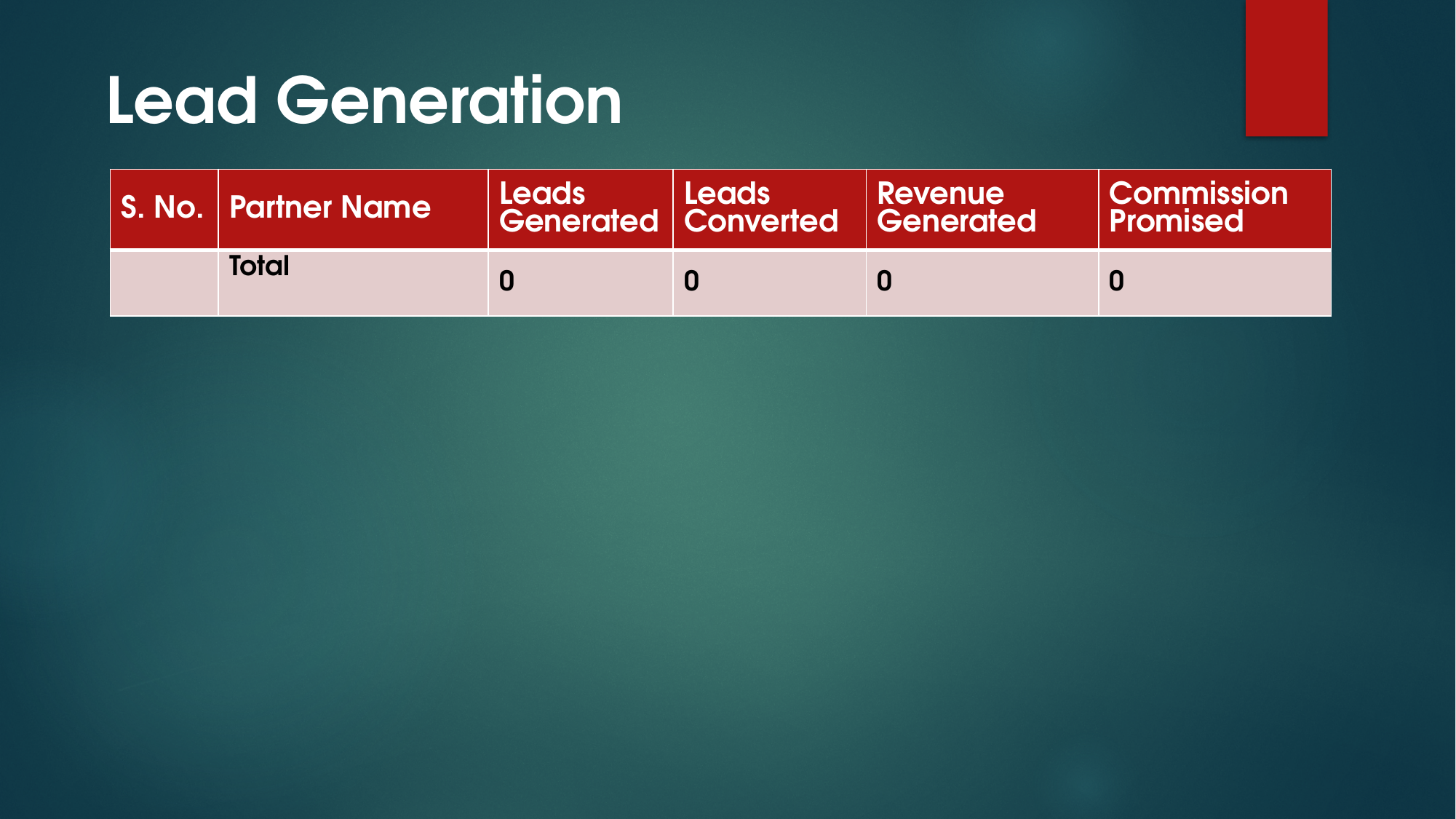

# Lead Generation
| S. No. | Partner Name | Leads Generated | Leads Converted | Revenue Generated | Commission Promised |
| --- | --- | --- | --- | --- | --- |
|  | Total | 0 | 0 | 0 | 0 |